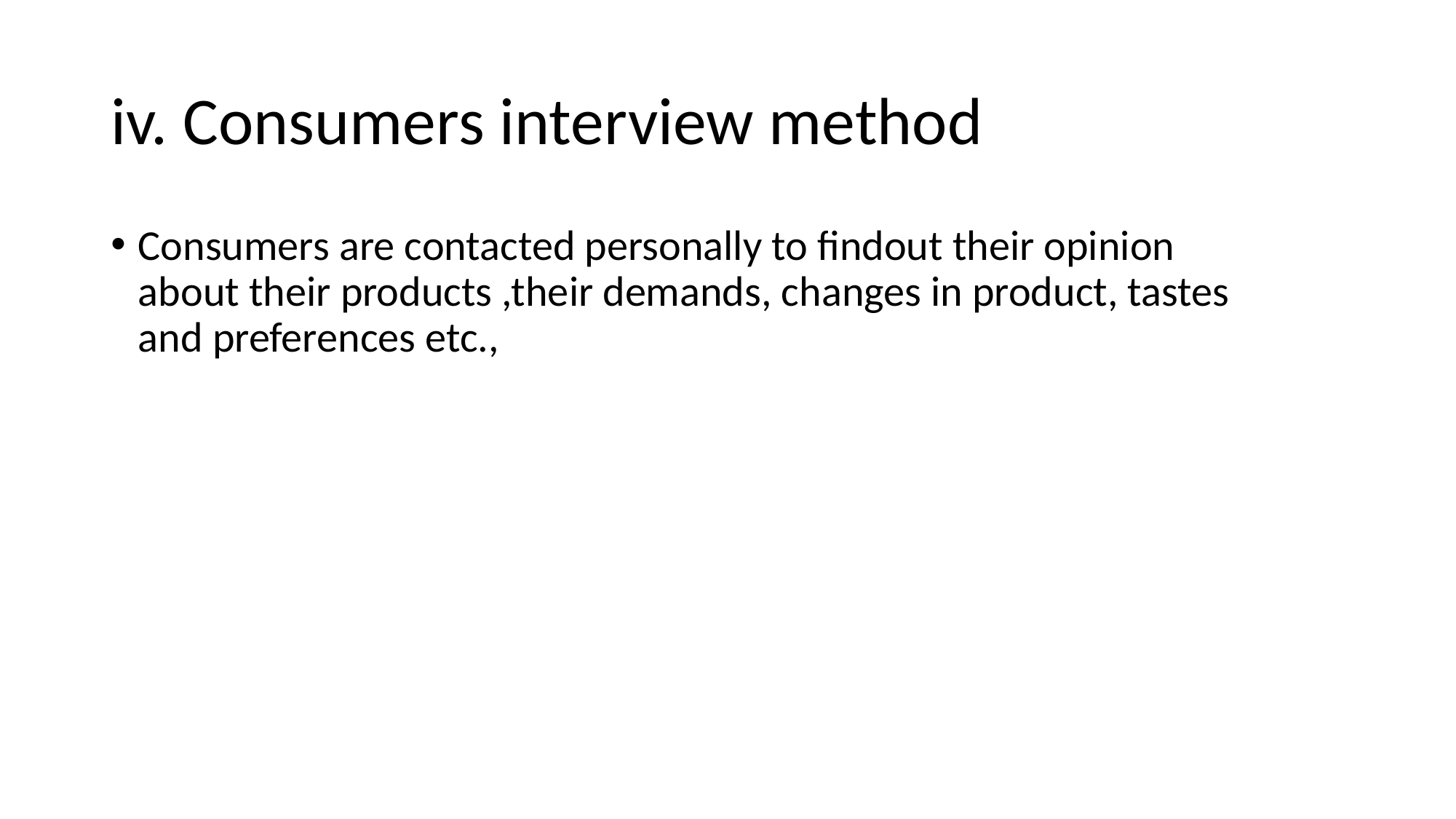

# iv. Consumers interview method
Consumers are contacted personally to findout their opinion about their products ,their demands, changes in product, tastes and preferences etc.,